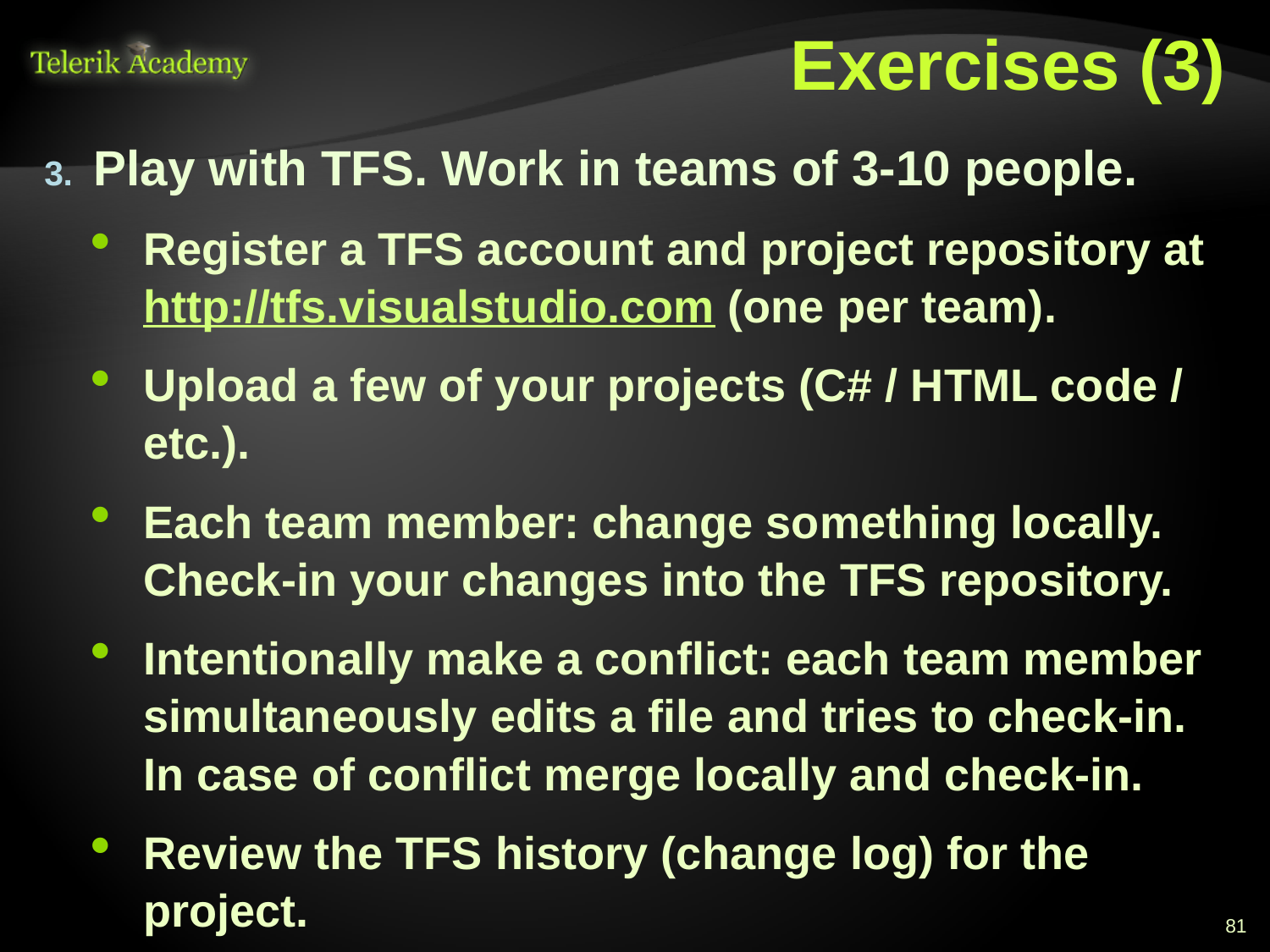

# Exercises (3)
Play with TFS. Work in teams of 3-10 people.
Register a TFS account and project repository at http://tfs.visualstudio.com (one per team).
Upload a few of your projects (C# / HTML code / etc.).
Each team member: change something locally. Check-in your changes into the TFS repository.
Intentionally make a conflict: each team member simultaneously edits a file and tries to check-in. In case of conflict merge locally and check-in.
Review the TFS history (change log) for the project.
Revert to a previous version and check-in.
81